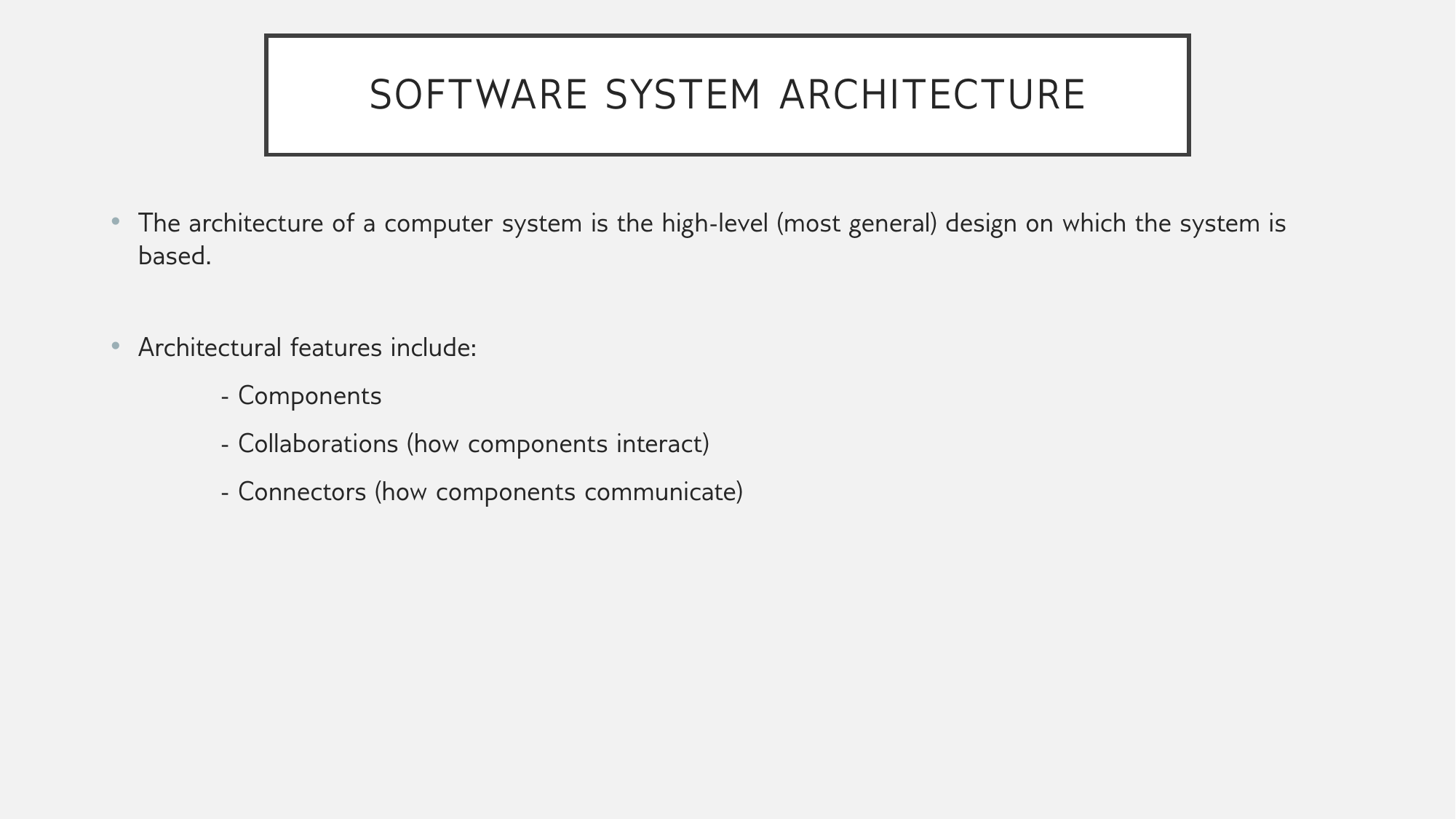

# Software system architecture

The architecture of a computer system is the high-level (most general) design on which the system is based.

Architectural features include:
	- Components
	- Collaborations (how components interact)
	- Connectors (how components communicate)